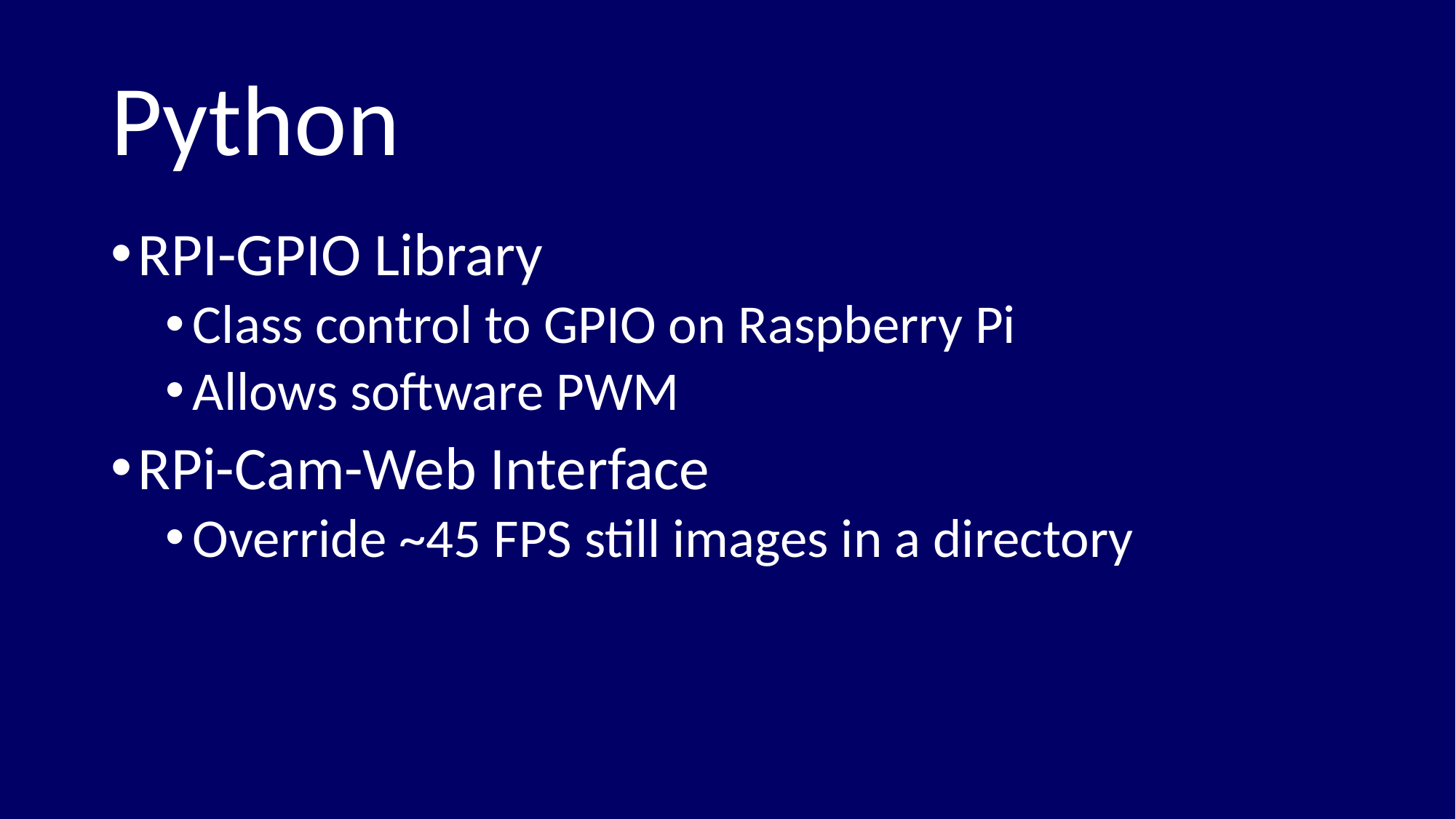

# Python
RPI-GPIO Library
Class control to GPIO on Raspberry Pi
Allows software PWM
RPi-Cam-Web Interface
Override ~45 FPS still images in a directory